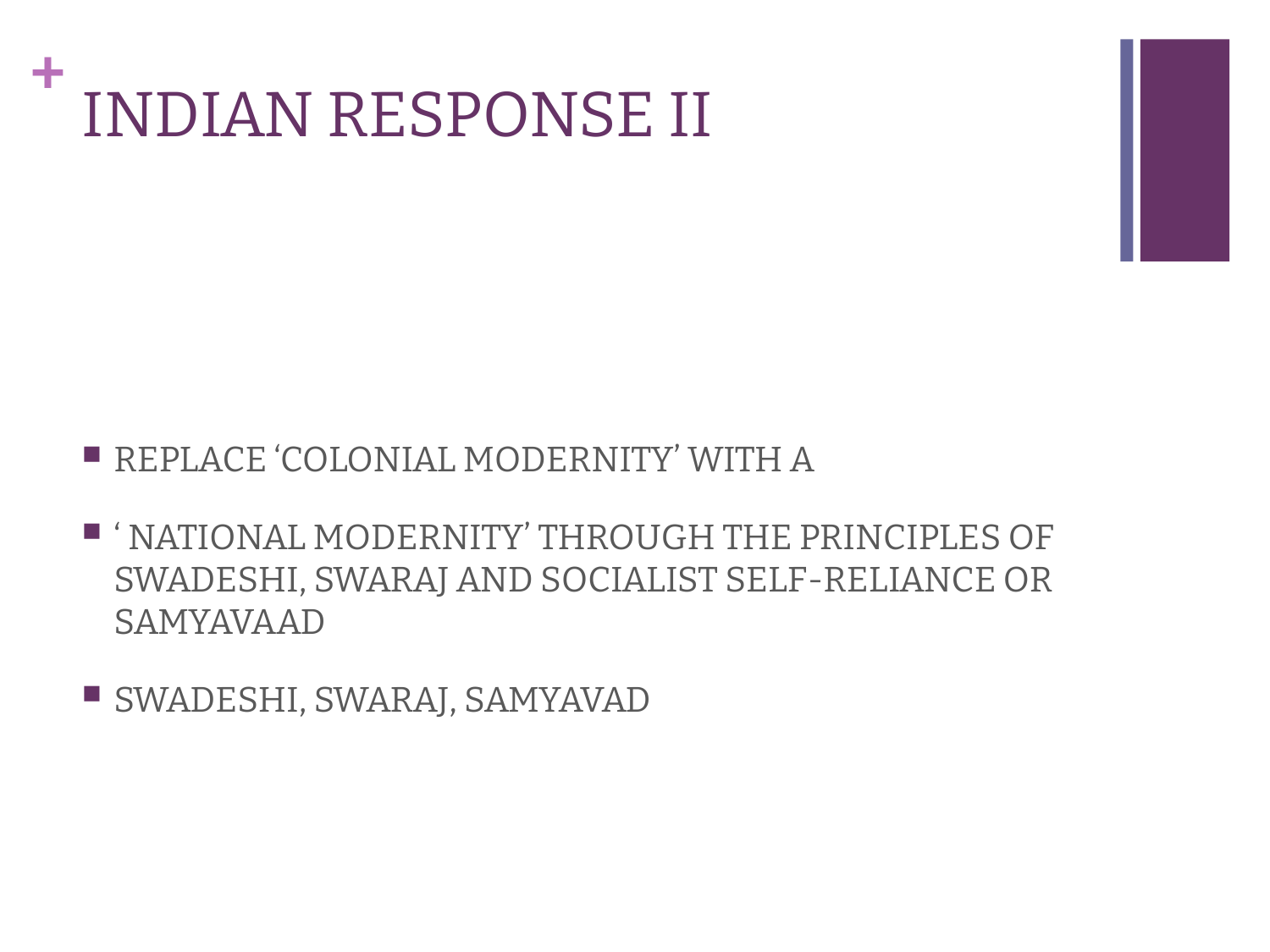

# INDIAN RESPONSE II

REPLACE ‘COLONIAL MODERNITY’ WITH A
‘ NATIONAL MODERNITY’ THROUGH THE PRINCIPLES OF SWADESHI, SWARAJ AND SOCIALIST SELF-RELIANCE OR SAMYAVAAD
SWADESHI, SWARAJ, SAMYAVAD